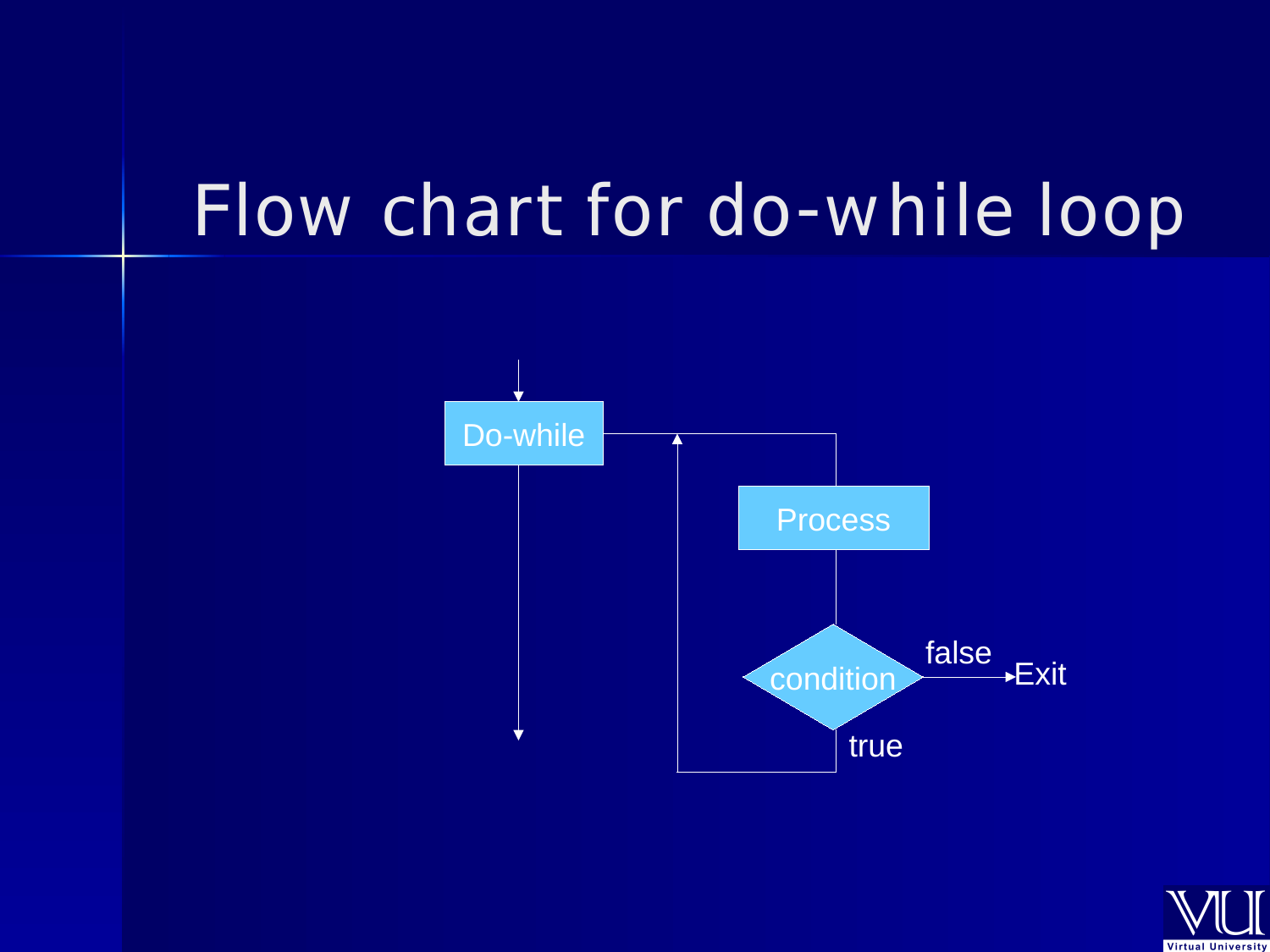

# Flow chart for do-while loop
Do-while
Process
condition
false
Exit
true